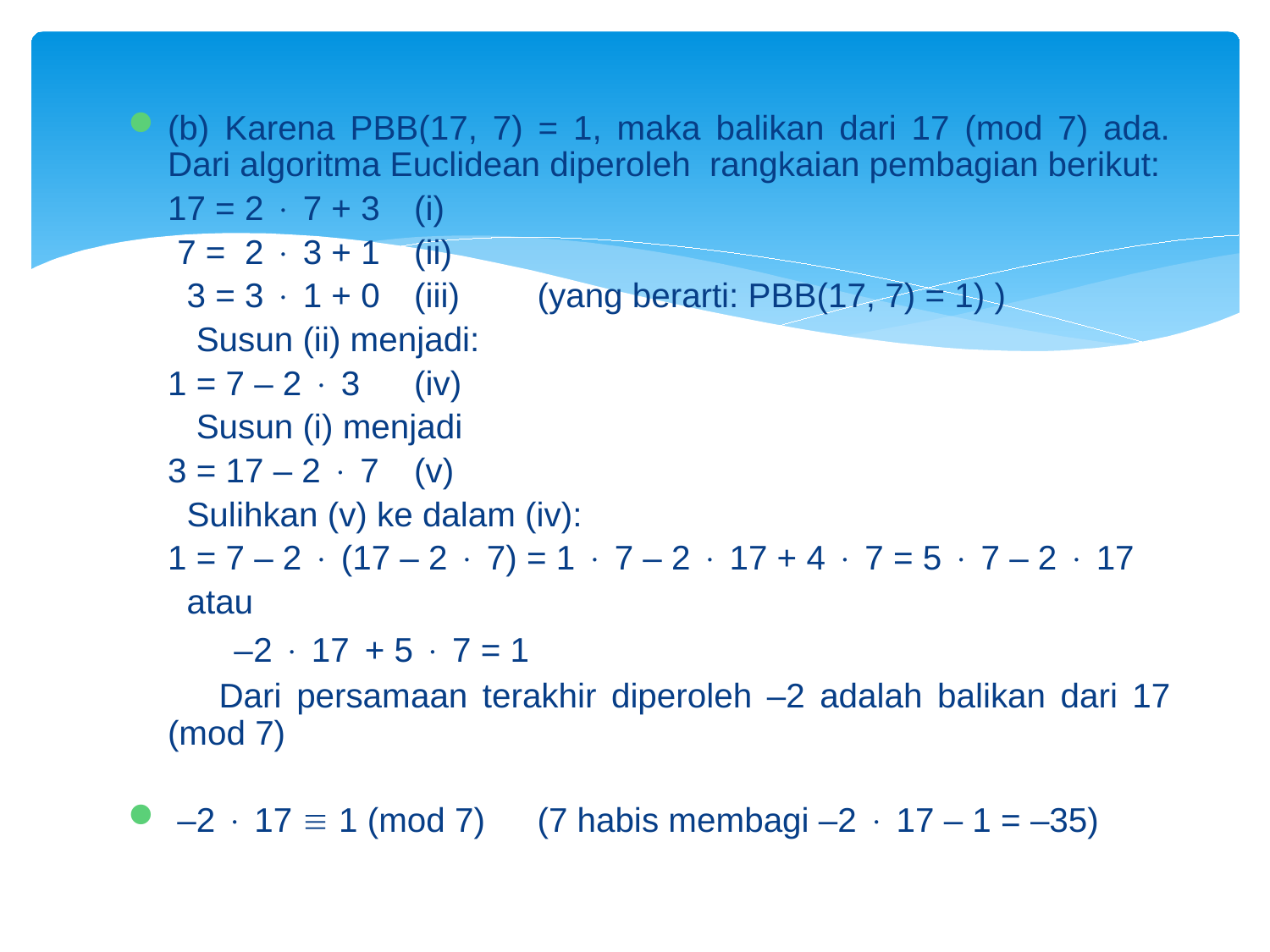

(b) Karena PBB(17, 7) = 1, maka balikan dari 17 (mod 7) ada. Dari algoritma Euclidean diperoleh  rangkaian pembagian berikut:
		17 = 2 ⋅ 7 + 3	(i)
		 7 =  2 ⋅ 3 + 1	(ii)
		  3 = 3 ⋅ 1 + 0	(iii)	(yang berarti: PBB(17, 7) = 1) )
       Susun (ii) menjadi:
 		1 = 7 – 2 ⋅ 3	(iv)
       Susun (i) menjadi
 		3 = 17 – 2 ⋅ 7	(v)
      Sulihkan (v) ke dalam (iv):
 		1 = 7 – 2 ⋅ (17 – 2 ⋅ 7) = 1 ⋅ 7 – 2 ⋅ 17 + 4 ⋅ 7 = 5 ⋅ 7 – 2 ⋅ 17
      atau
 	       –2 ⋅ 17  + 5 ⋅ 7 = 1
      Dari persamaan terakhir diperoleh –2 adalah balikan dari 17 (mod 7)

 –2 ⋅ 17 ≡ 1 (mod 7)	(7 habis membagi –2 ⋅ 17 – 1 = –35)

38